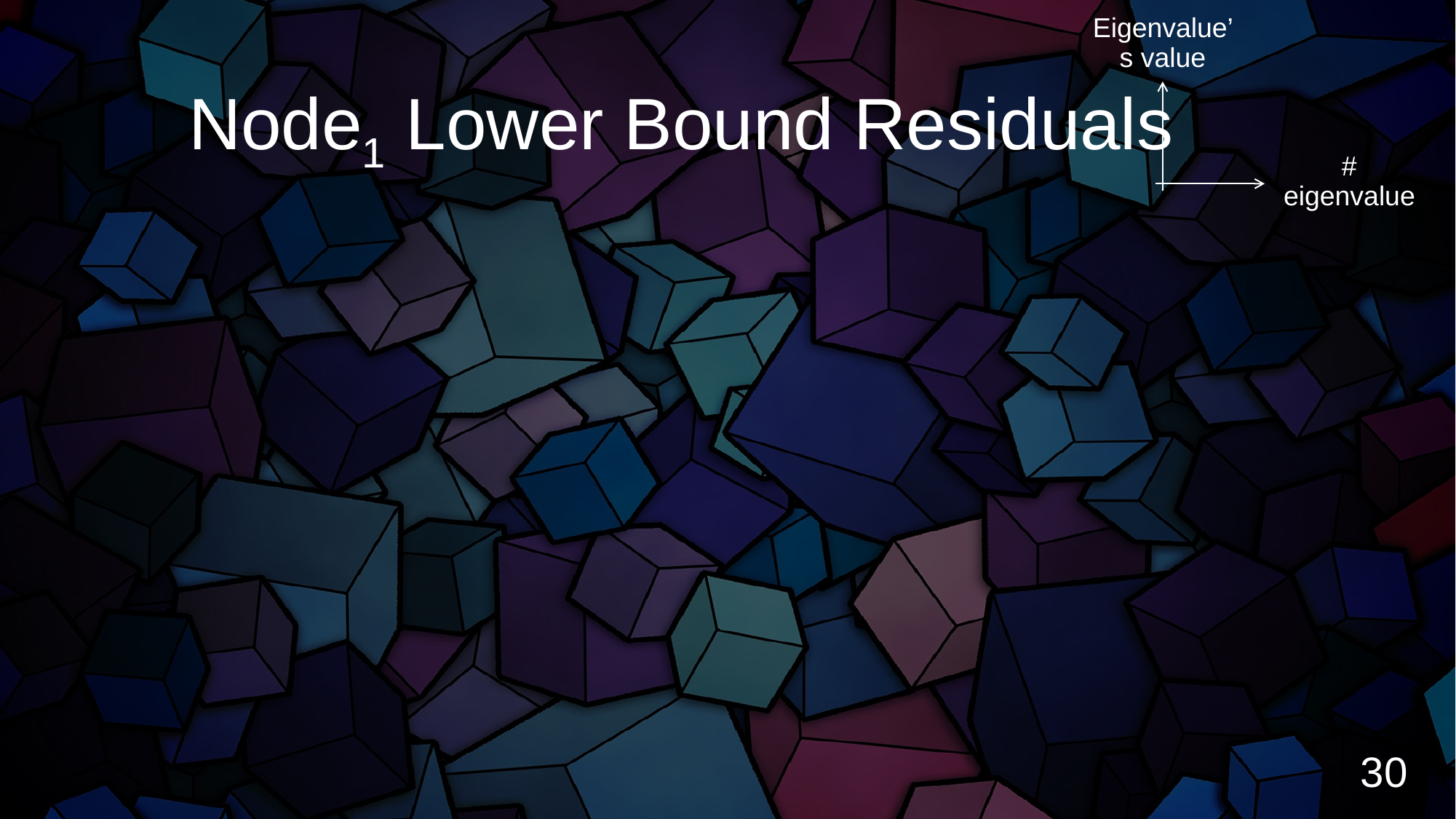

Eigenvalue’s value
# eigenvalue
# Node1 Lower Bound Residuals

30